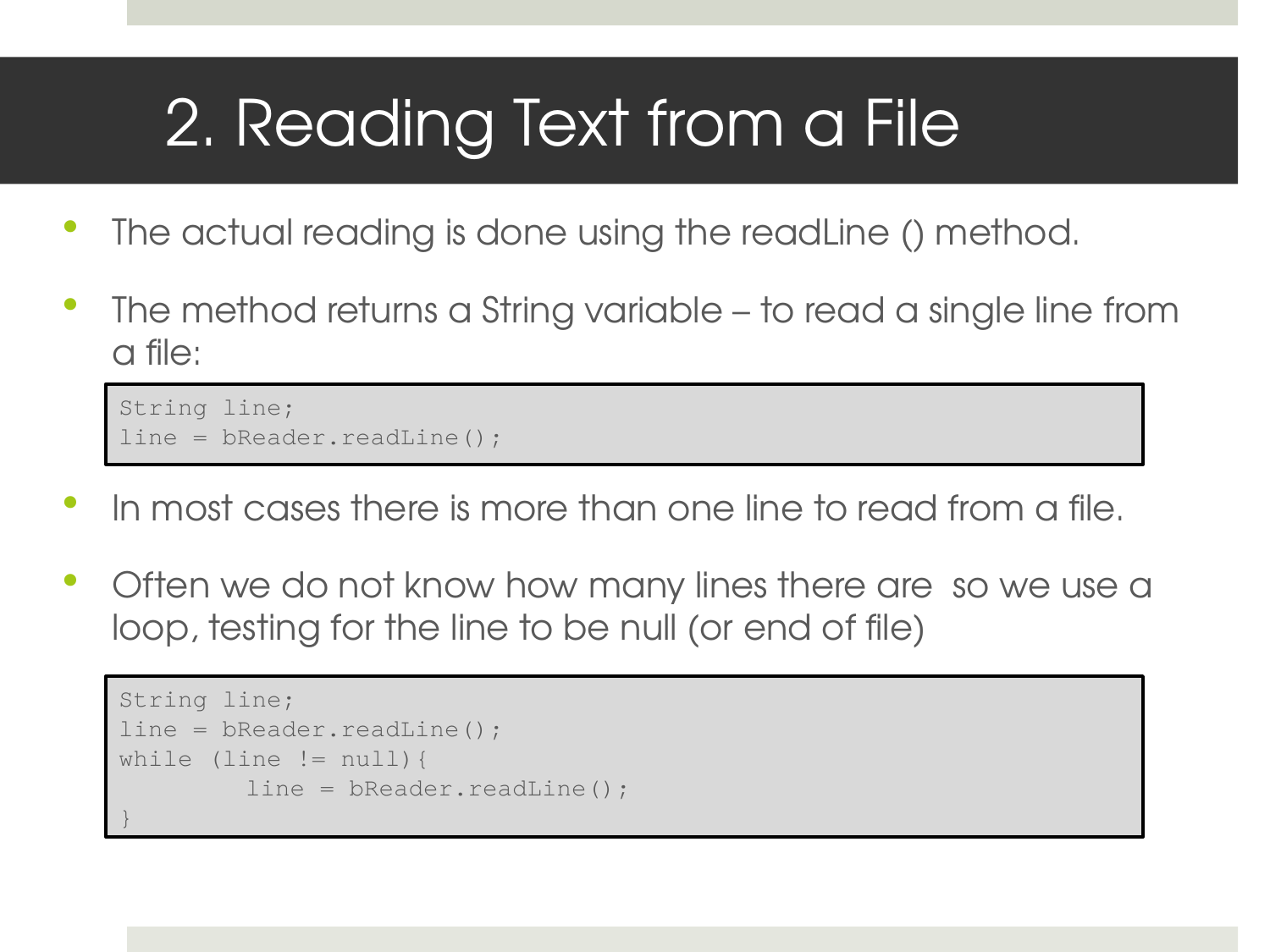

# 2. Reading Text from a File
The actual reading is done using the readLine () method.
The method returns a String variable – to read a single line from a file:

In most cases there is more than one line to read from a file.
Often we do not know how many lines there are  so we use a loop, testing for the line to be null (or end of file)

String line;
line = bReader.readLine();
String line;
line = bReader.readLine();
while (line != null){
	line = bReader.readLine();
}